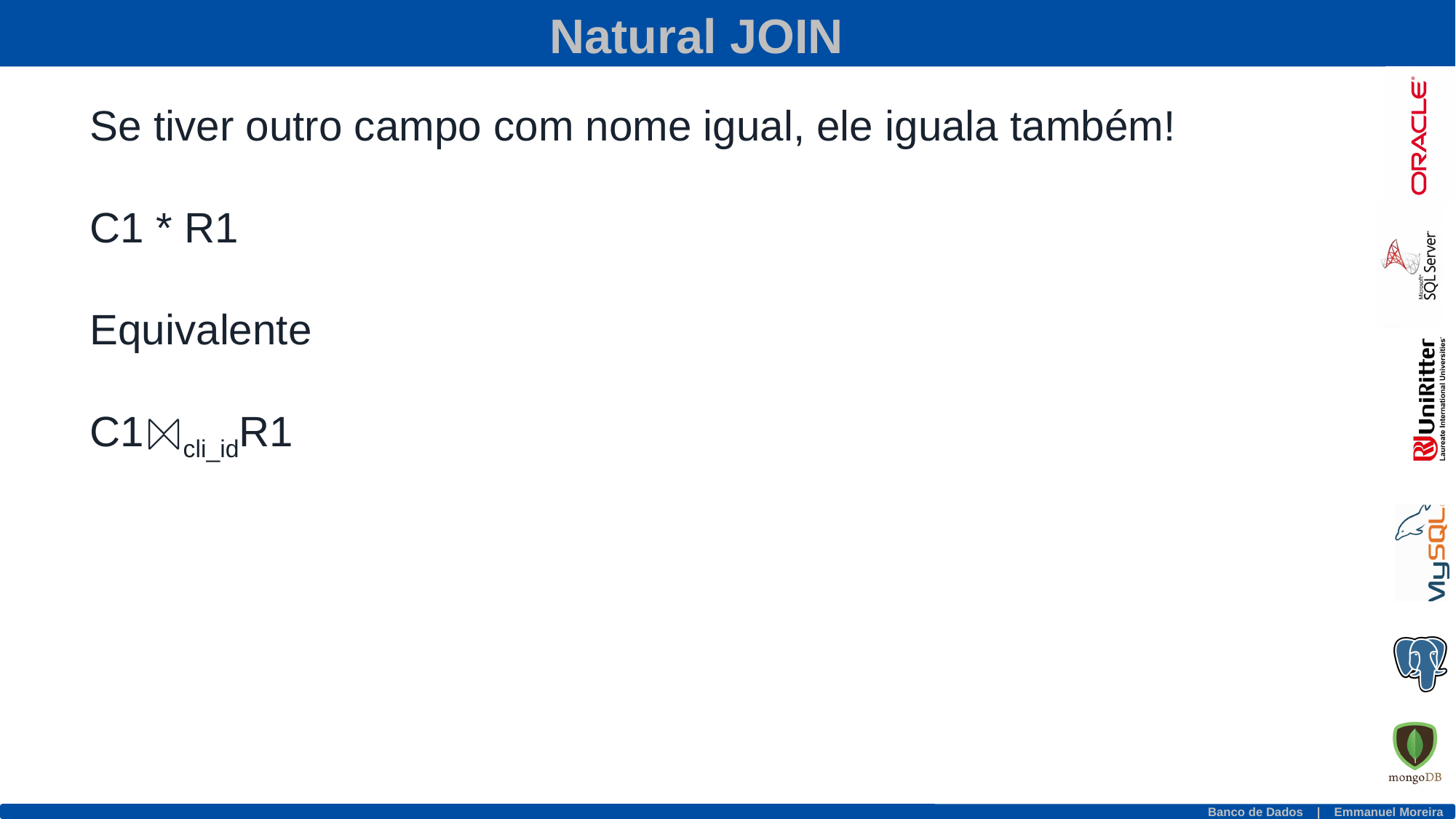

Natural JOIN
Se tiver outro campo com nome igual, ele iguala também!

C1 * R1

Equivalente

C1⨝cli_idR1